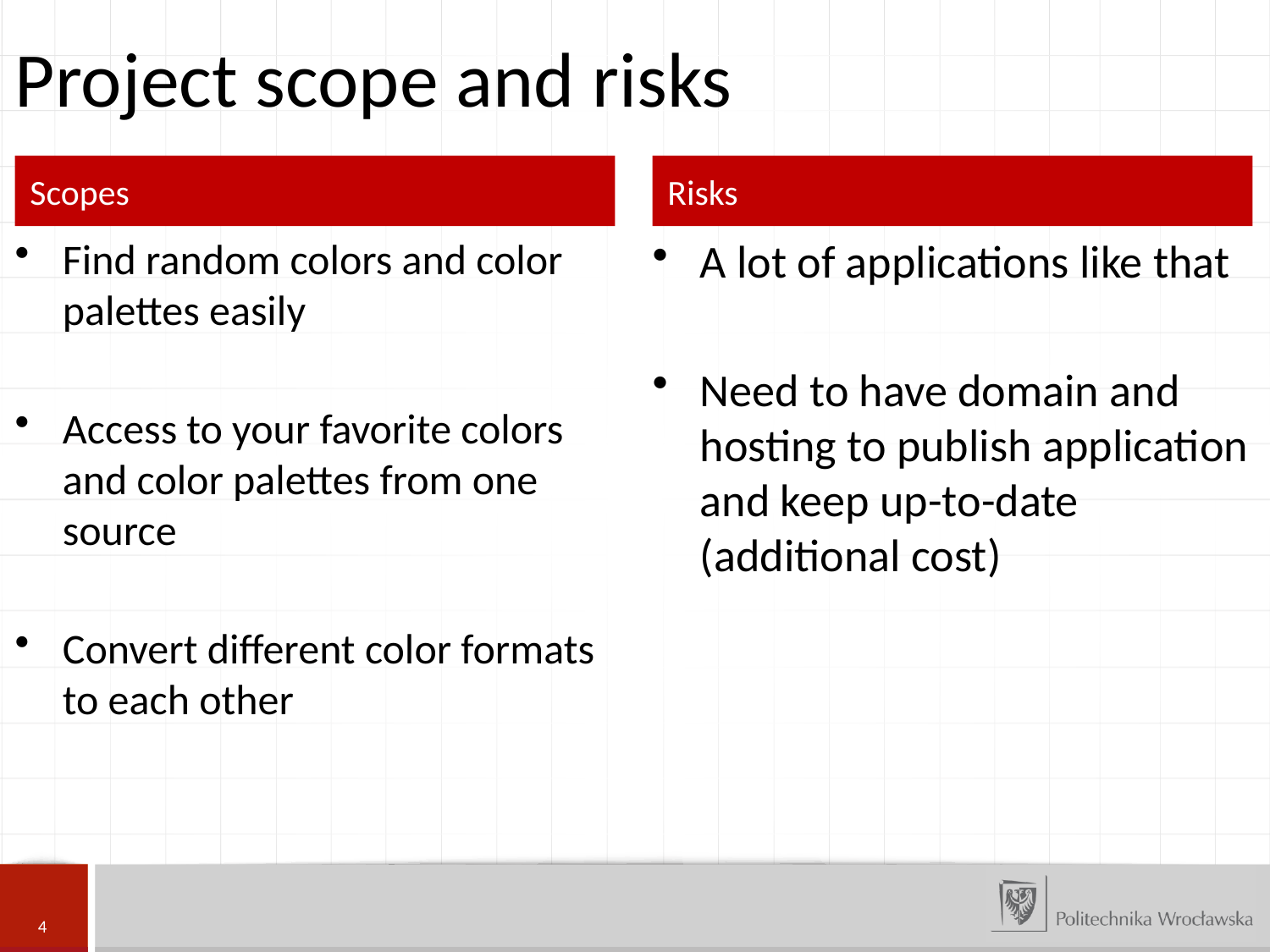

Project scope and risks
Scopes
Risks
Find random colors and color palettes easily

Access to your favorite colors and color palettes from one source

Convert different color formats to each other
A lot of applications like that

Need to have domain and hosting to publish application and keep up-to-date (additional cost)